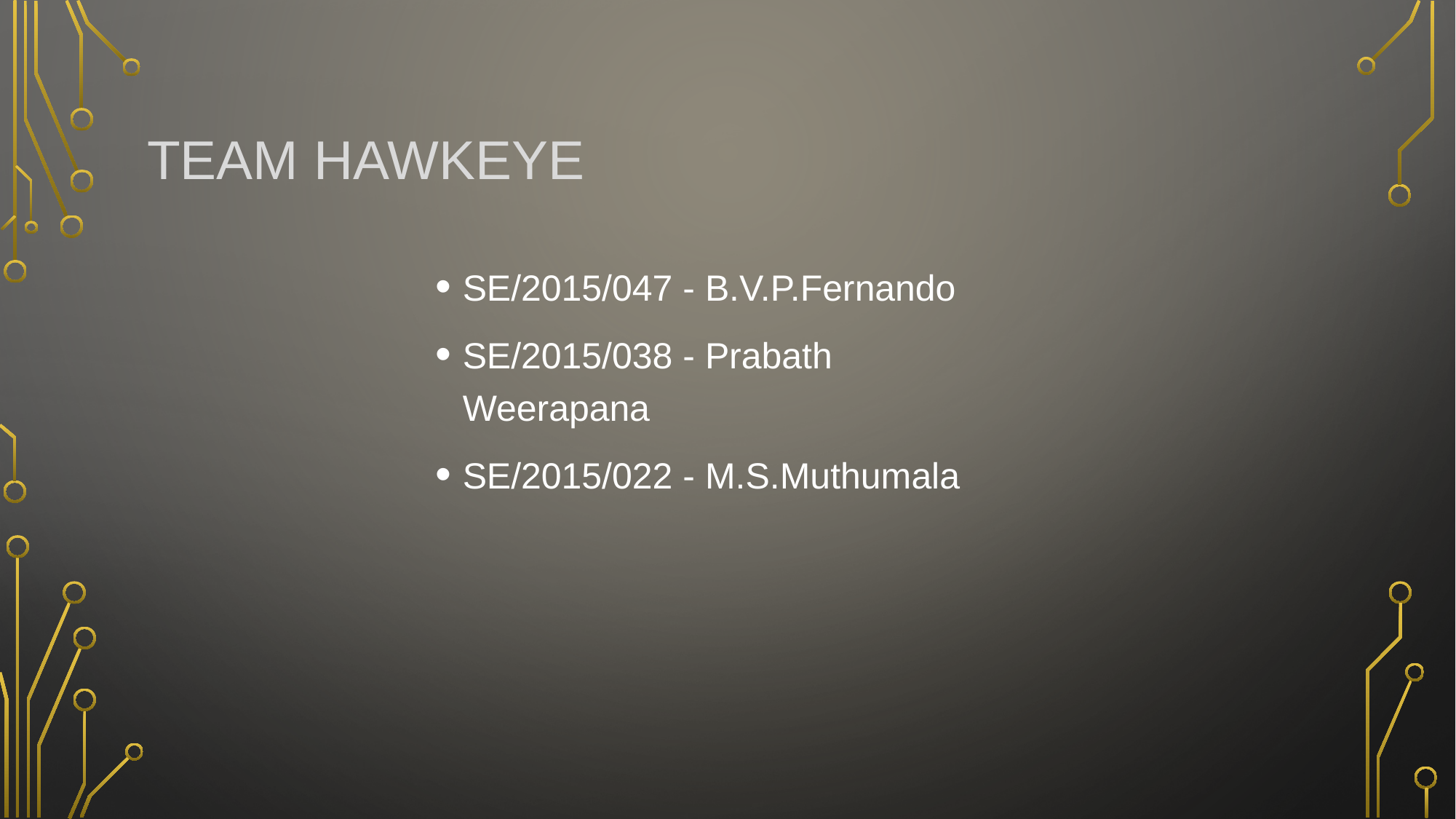

# Team Hawkeye
SE/2015/047 - B.V.P.Fernando
SE/2015/038 - Prabath Weerapana
SE/2015/022 - M.S.Muthumala